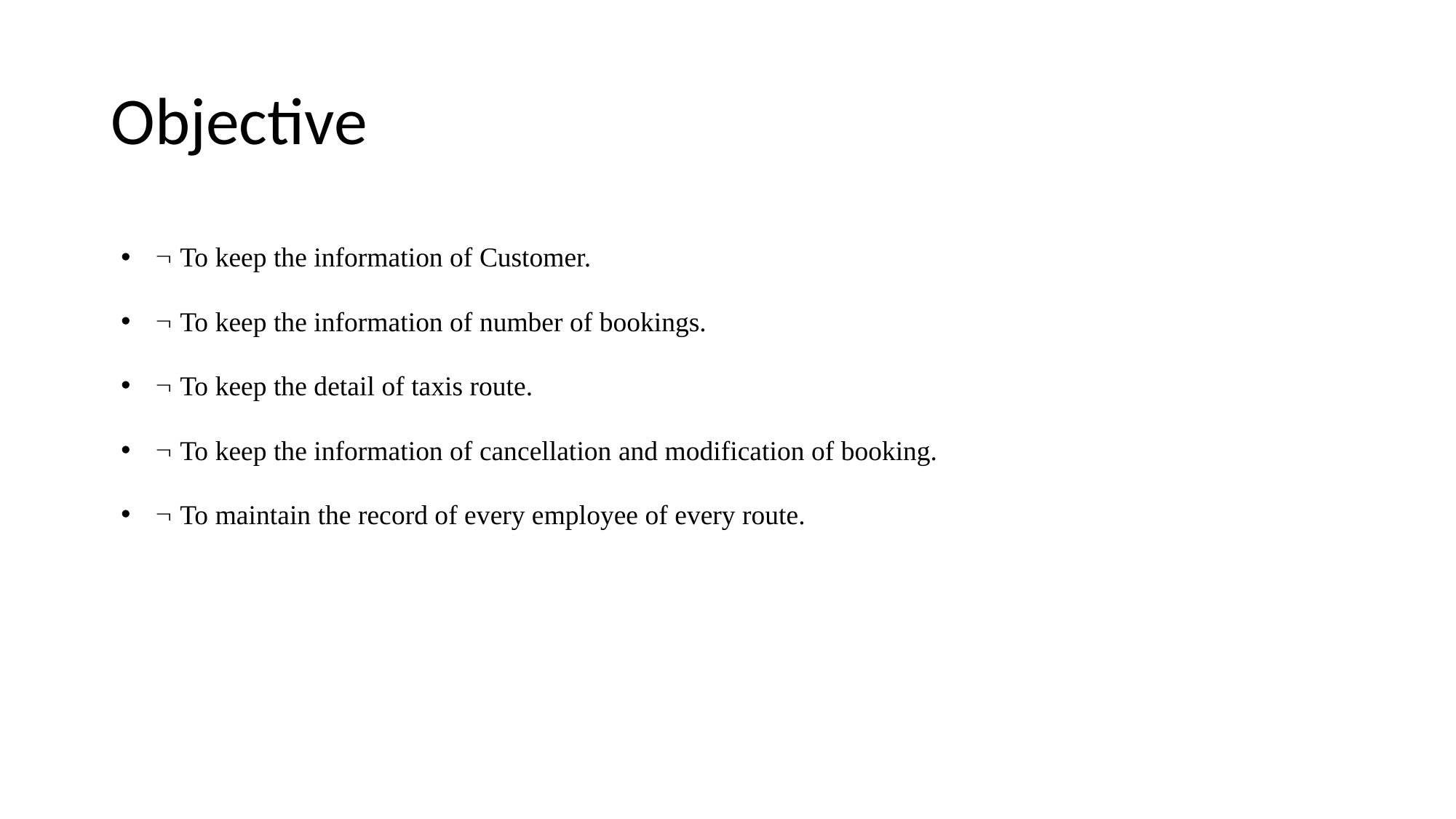

# Objective
 ¬ To keep the information of Customer.
 ¬ To keep the information of number of bookings.
 ¬ To keep the detail of taxis route.
 ¬ To keep the information of cancellation and modification of booking.
 ¬ To maintain the record of every employee of every route.